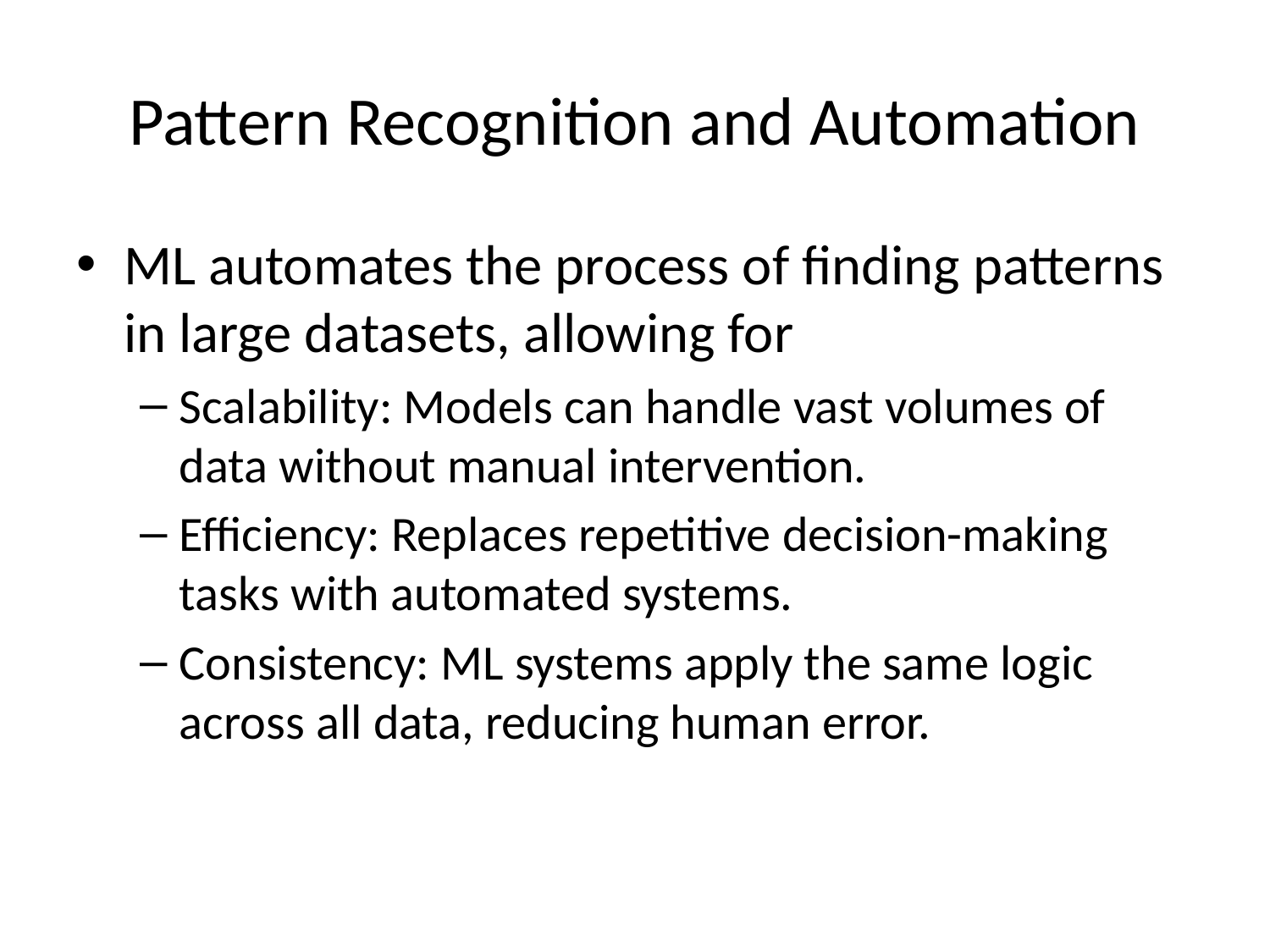

# Pattern Recognition and Automation
ML automates the process of finding patterns in large datasets, allowing for
Scalability: Models can handle vast volumes of data without manual intervention.
Efficiency: Replaces repetitive decision-making tasks with automated systems.
Consistency: ML systems apply the same logic across all data, reducing human error.